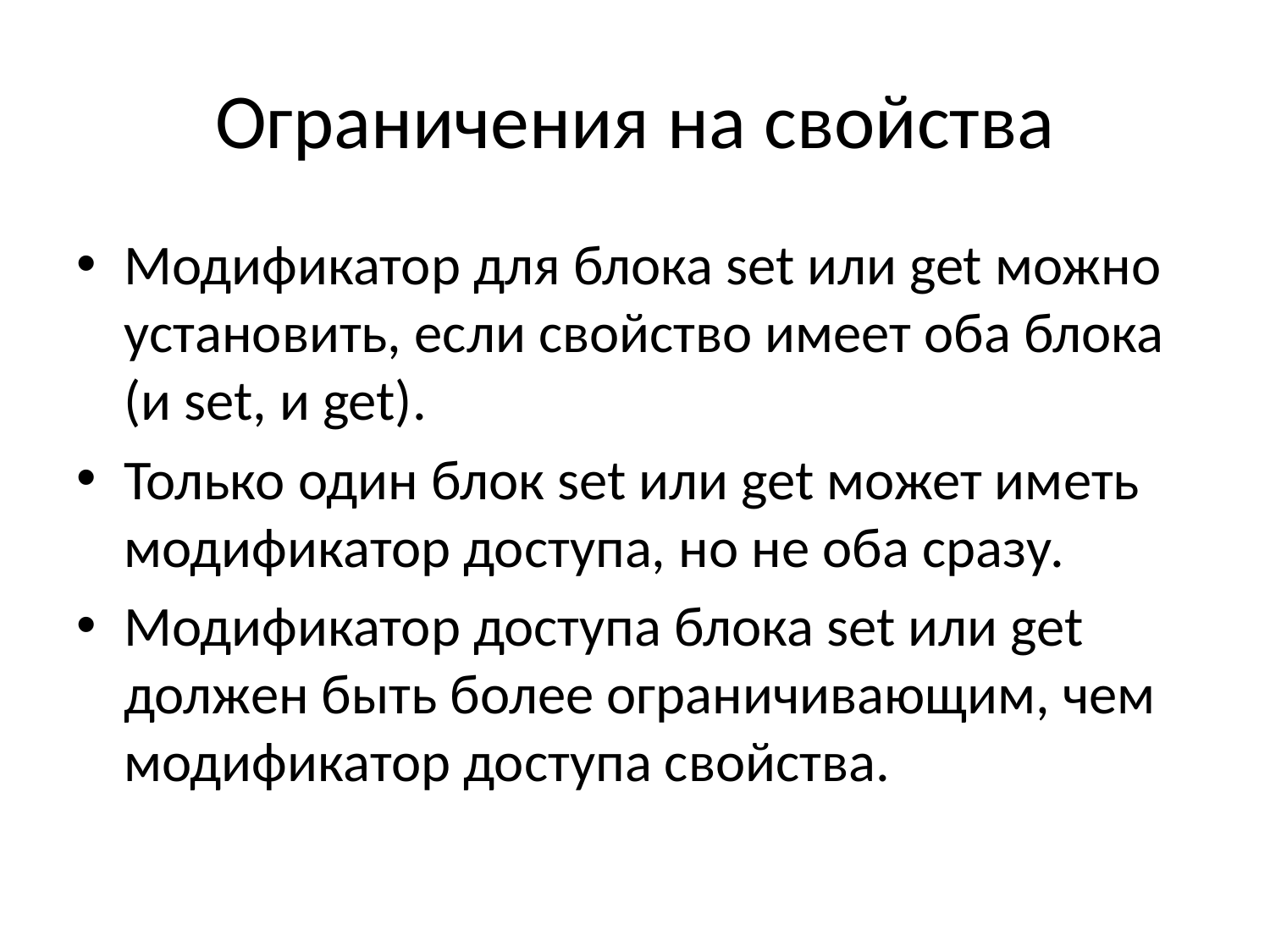

# Ограничения на свойства
Модификатор для блока set или get можно установить, если свойство имеет оба блока (и set, и get).
Только один блок set или get может иметь модификатор доступа, но не оба сразу.
Модификатор доступа блока set или get должен быть более ограничивающим, чем модификатор доступа свойства.